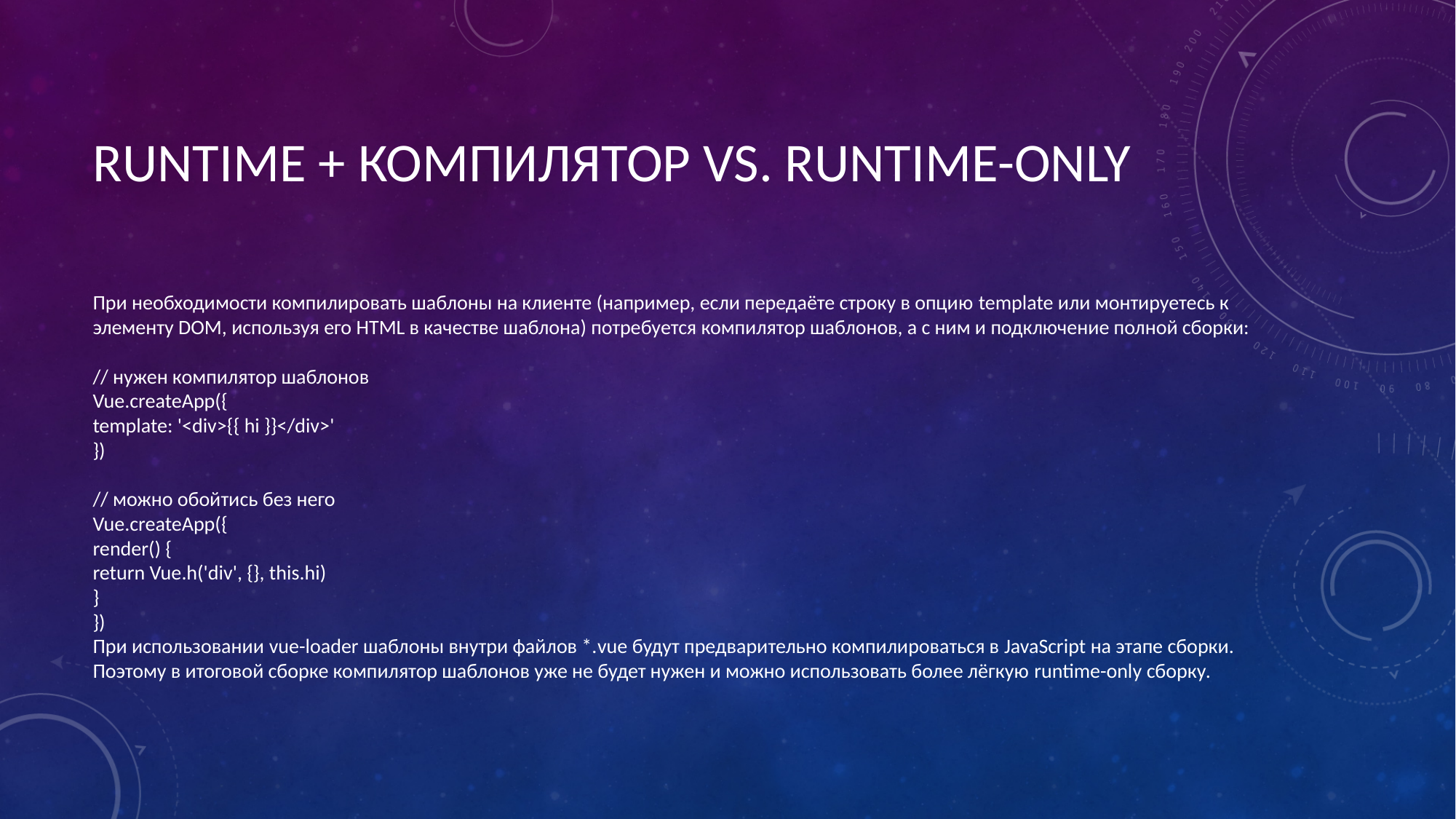

# Runtime + Компилятор vs. Runtime-only
При необходимости компилировать шаблоны на клиенте (например, если передаёте строку в опцию template или монтируетесь к элементу DOM, используя его HTML в качестве шаблона) потребуется компилятор шаблонов, а с ним и подключение полной сборки:
// нужен компилятор шаблонов
Vue.createApp({
template: '<div>{{ hi }}</div>'
})
// можно обойтись без него
Vue.createApp({
render() {
return Vue.h('div', {}, this.hi)
}
})
При использовании vue-loader шаблоны внутри файлов *.vue будут предварительно компилироваться в JavaScript на этапе сборки. Поэтому в итоговой сборке компилятор шаблонов уже не будет нужен и можно использовать более лёгкую runtime-only сборку.